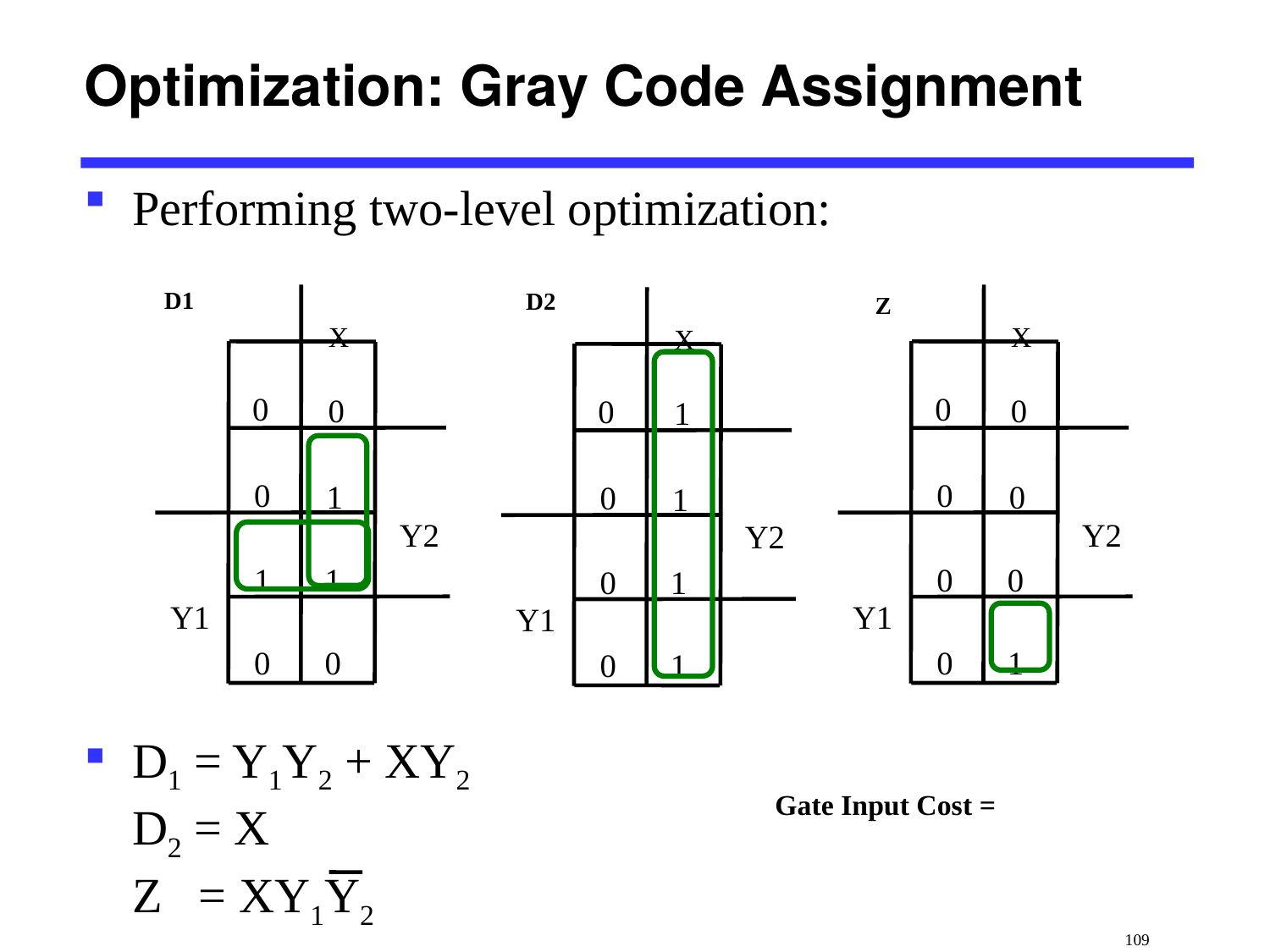

# Optimization: Gray Code Assignment
Performing two-level optimization:

D1 = Y1Y2 + XY2
D2 = X
Z   = XY1Y2
D1
D2
Z

X

0
0

0
1
Y2

1
1
Y1
0
0

X

0
0

0
0
Y2

0
0
Y1
0
1

X

0
1

0
1
Y2

0
1
Y1
0
1

Gate Input Cost =

                           109